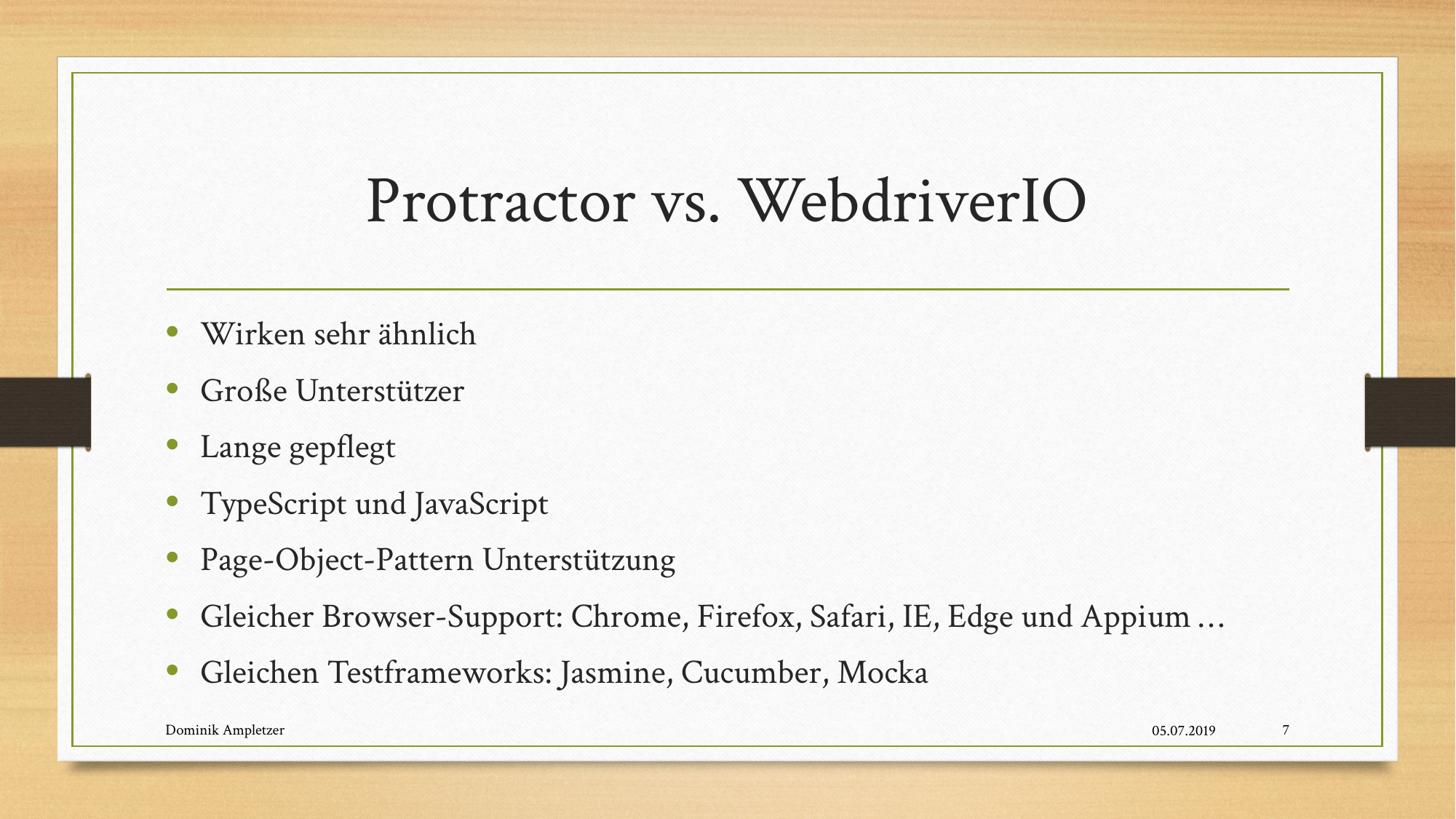

# Protractor vs. WebdriverIO
Wirken sehr ähnlich
Große Unterstützer
Lange gepflegt
TypeScript und JavaScript
Page-Object-Pattern Unterstützung
Gleicher Browser-Support: Chrome, Firefox, Safari, IE, Edge und Appium …
Gleichen Testframeworks: Jasmine, Cucumber, Mocka
Dominik Ampletzer
05.07.2019
7